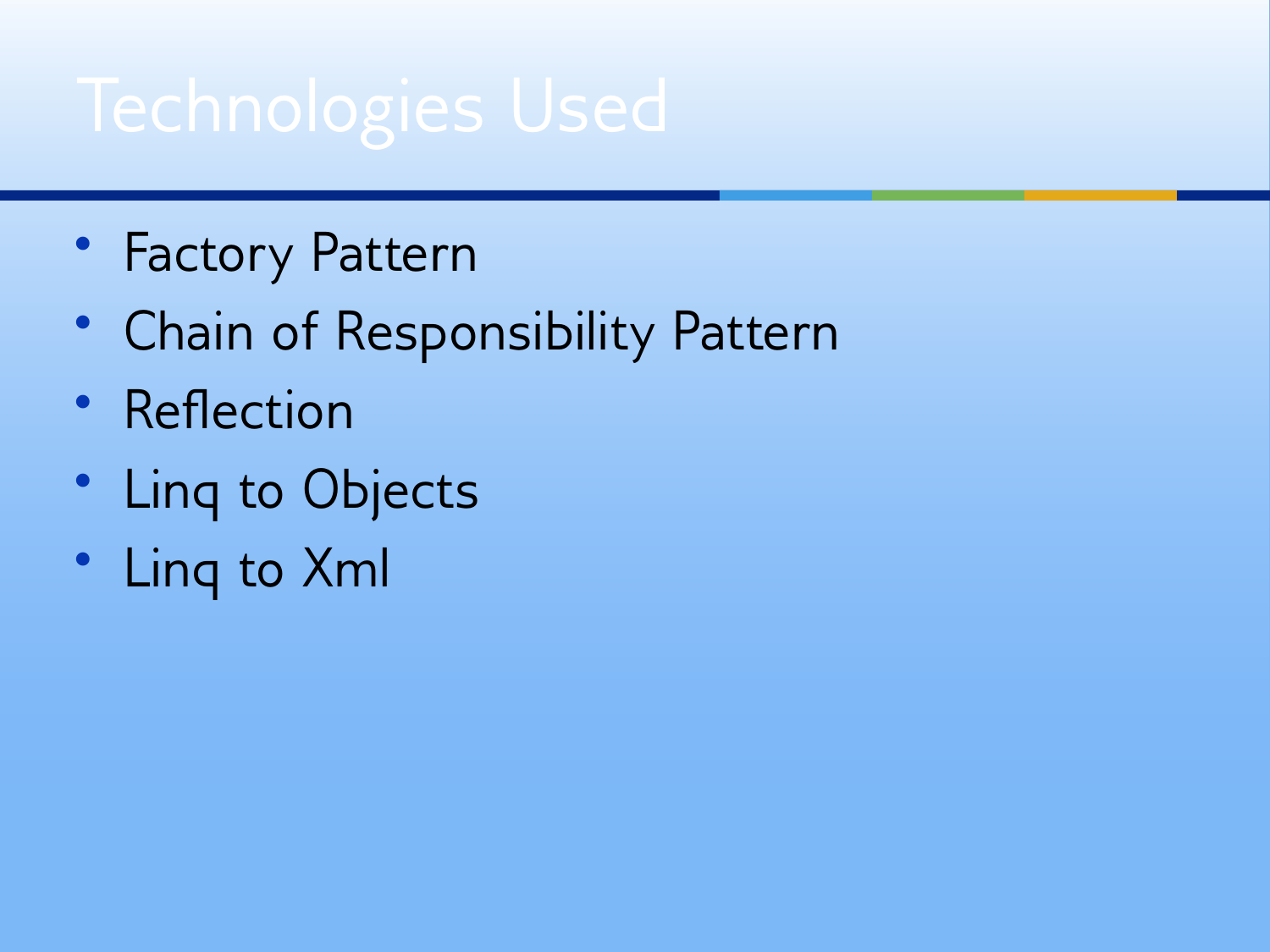

# Technologies Used
Factory Pattern
Chain of Responsibility Pattern
Reflection
Linq to Objects
Linq to Xml